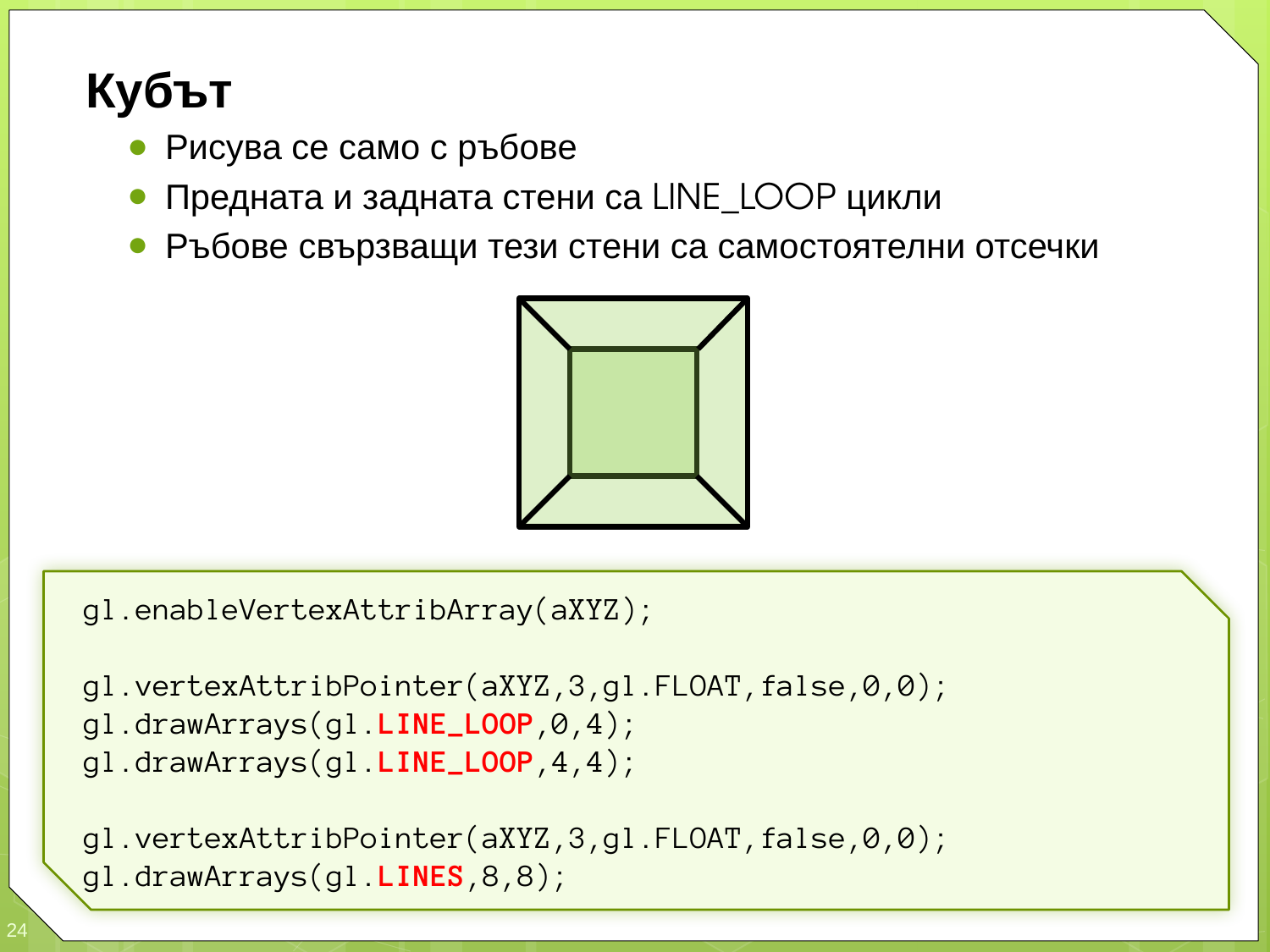

Кубът
Рисува се само с ръбове
Предната и задната стени са LINE_LOOP цикли
Ръбове свързващи тези стени са самостоятелни отсечки

gl.enableVertexAttribArray(aXYZ);

gl.vertexAttribPointer(aXYZ,3,gl.FLOAT,false,0,0);
gl.drawArrays(gl.LINE_LOOP,0,4);
gl.drawArrays(gl.LINE_LOOP,4,4);

gl.vertexAttribPointer(aXYZ,3,gl.FLOAT,false,0,0);
gl.drawArrays(gl.LINES,8,8);